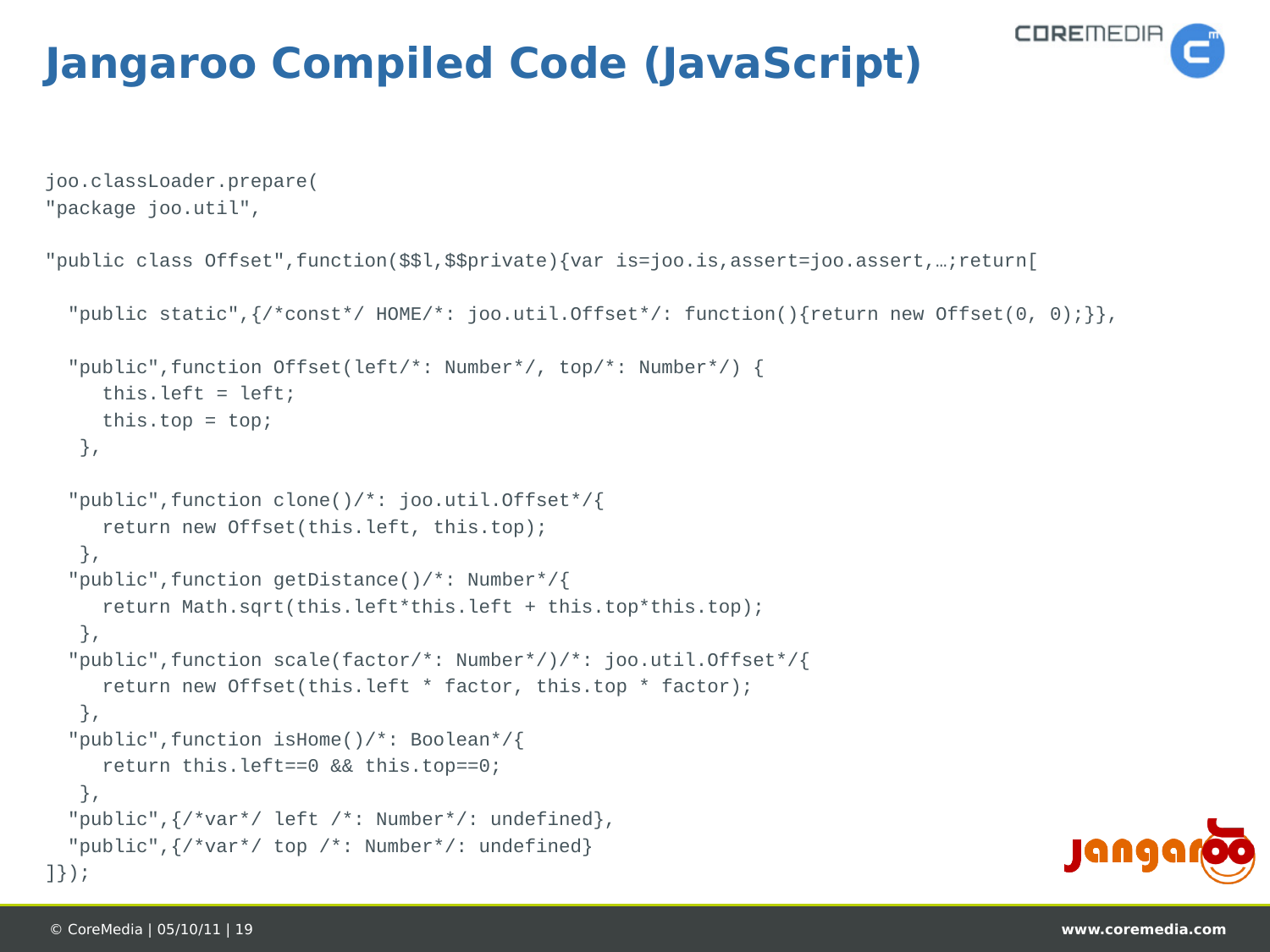

Jangaroo Compiled Code (JavaScript)
joo.classLoader.prepare(
"package joo.util",

"public class Offset",function($$l,$$private){var is=joo.is,assert=joo.assert,…;return[

  "public static",{/*const*/ HOME/*: joo.util.Offset*/: function(){return new Offset(0, 0);}},

  "public",function Offset(left/*: Number*/, top/*: Number*/) {
     this.left = left;
     this.top = top;
   },

  "public",function clone()/*: joo.util.Offset*/{
     return new Offset(this.left, this.top);
   },
  "public",function getDistance()/*: Number*/{
     return Math.sqrt(this.left*this.left + this.top*this.top);
   },
  "public",function scale(factor/*: Number*/)/*: joo.util.Offset*/{
     return new Offset(this.left * factor, this.top * factor);
   },
  "public",function isHome()/*: Boolean*/{
     return this.left==0 && this.top==0;
   },
  "public",{/*var*/ left /*: Number*/: undefined},
  "public",{/*var*/ top /*: Number*/: undefined}
]});